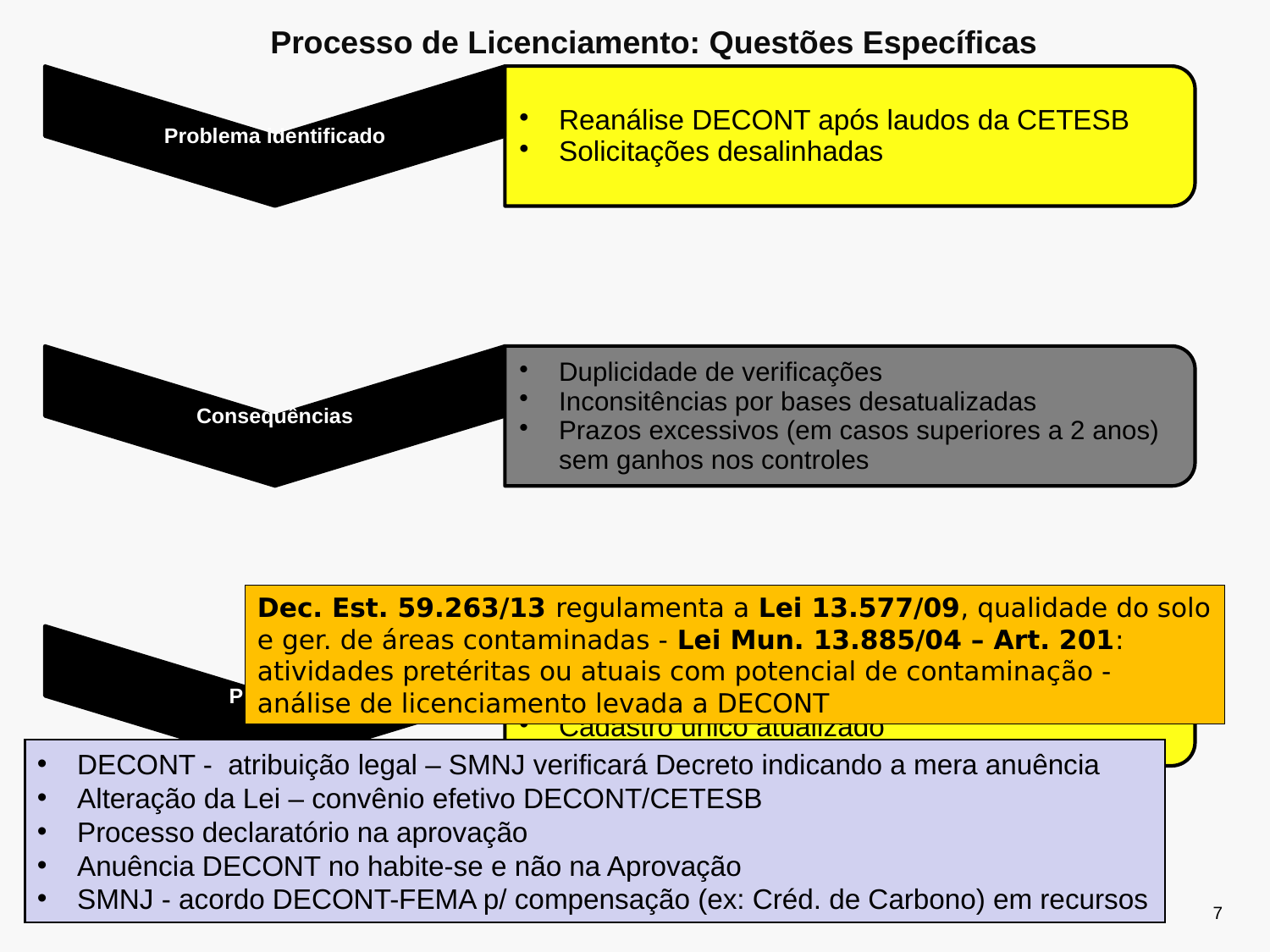

Processo de Licenciamento: Questões Específicas
Problema identificado
Consequências
Proposta
Reanálise DECONT após laudos da CETESB
Duplicidade de verificações
Solicitações desalinhadas
Inconsitências por bases desatualizadas
Prazos excessivos (em casos superiores a 2 anos) sem ganhos nos controles
Cadastro único atualizado
Dec. Est. 59.263/13 regulamenta a Lei 13.577/09, qualidade do solo e ger. de áreas contaminadas - Lei Mun. 13.885/04 – Art. 201: atividades pretéritas ou atuais com potencial de contaminação - análise de licenciamento levada a DECONT
DECONT -  atribuição legal – SMNJ verificará Decreto indicando a mera anuência
Alteração da Lei – convênio efetivo DECONT/CETESB
Processo declaratório na aprovação
Anuência DECONT no habite-se e não na Aprovação
SMNJ - acordo DECONT-FEMA p/ compensação (ex: Créd. de Carbono) em recursos
7